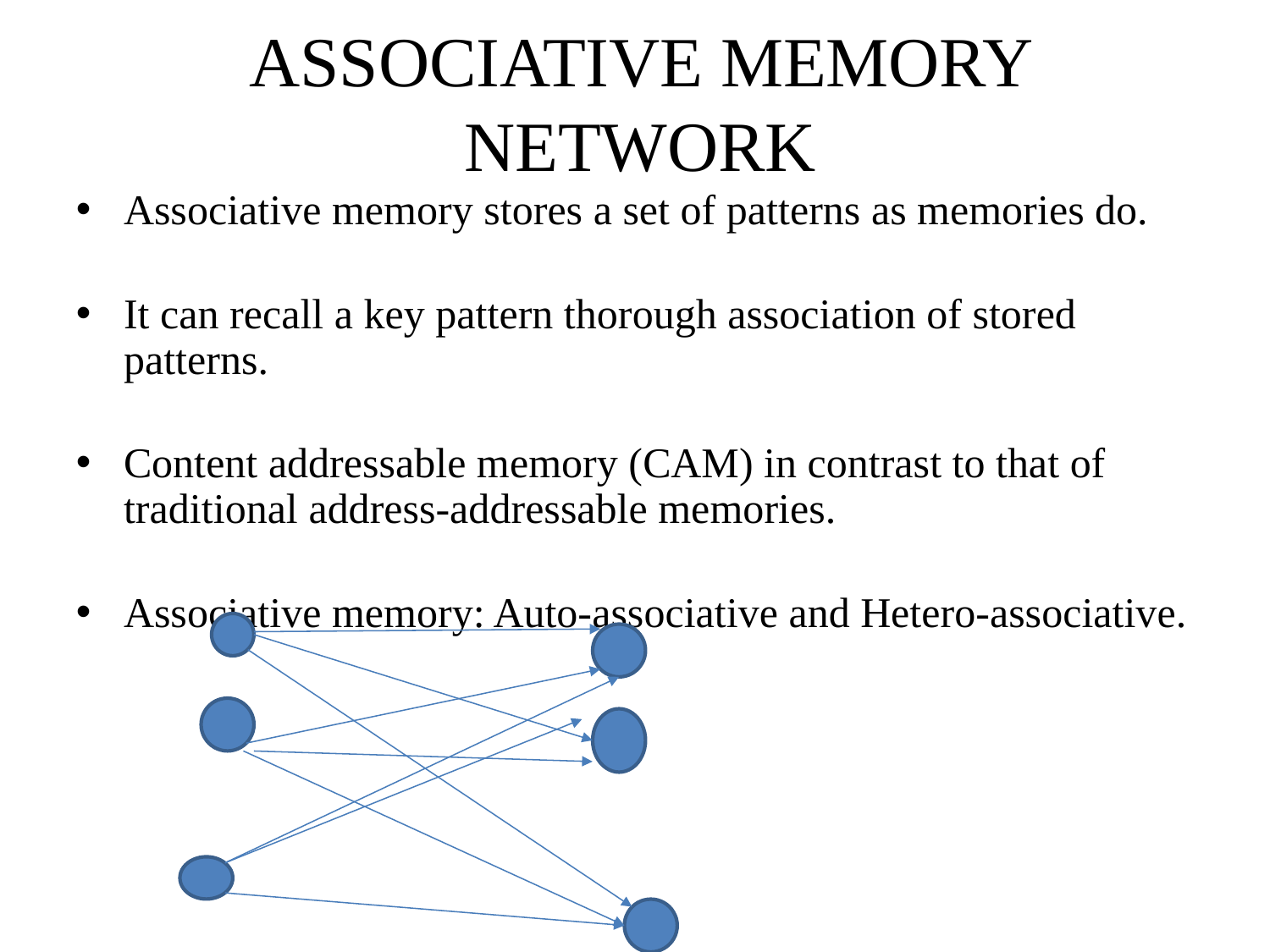

ASSOCIATIVE MEMORY NETWORK

Associative memory stores a set of patterns as memories do.

It can recall a key pattern thorough association of stored patterns.

Content addressable memory (CAM) in contrast to that of traditional address-addressable memories.

Associative memory: Auto-associative and Hetero-associative.